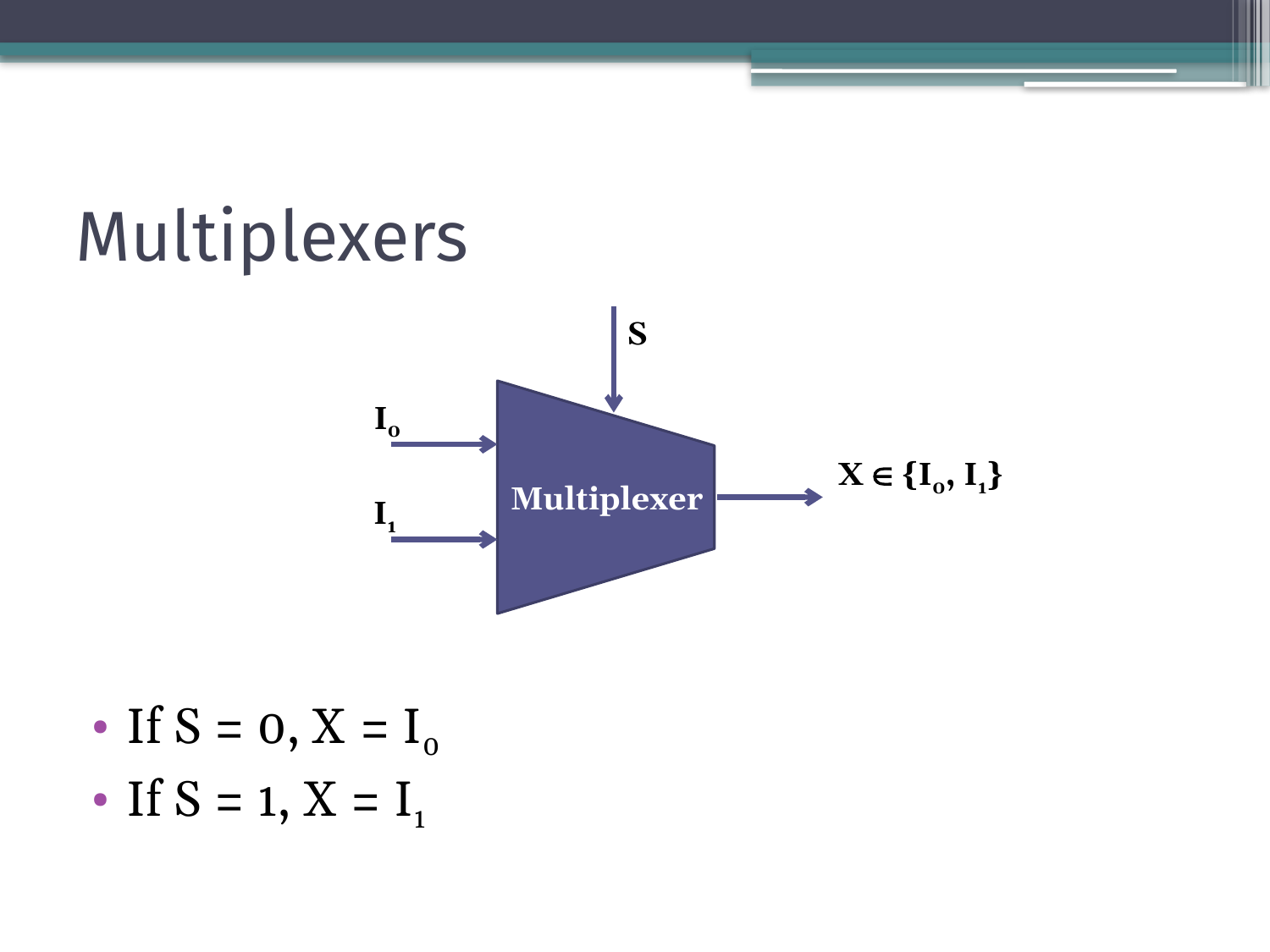

# Multiplexers
S

I0
X ∈ {I0, I1}
Multiplexer
I1
If S = 0, X = I0
If S = 1, X = I1